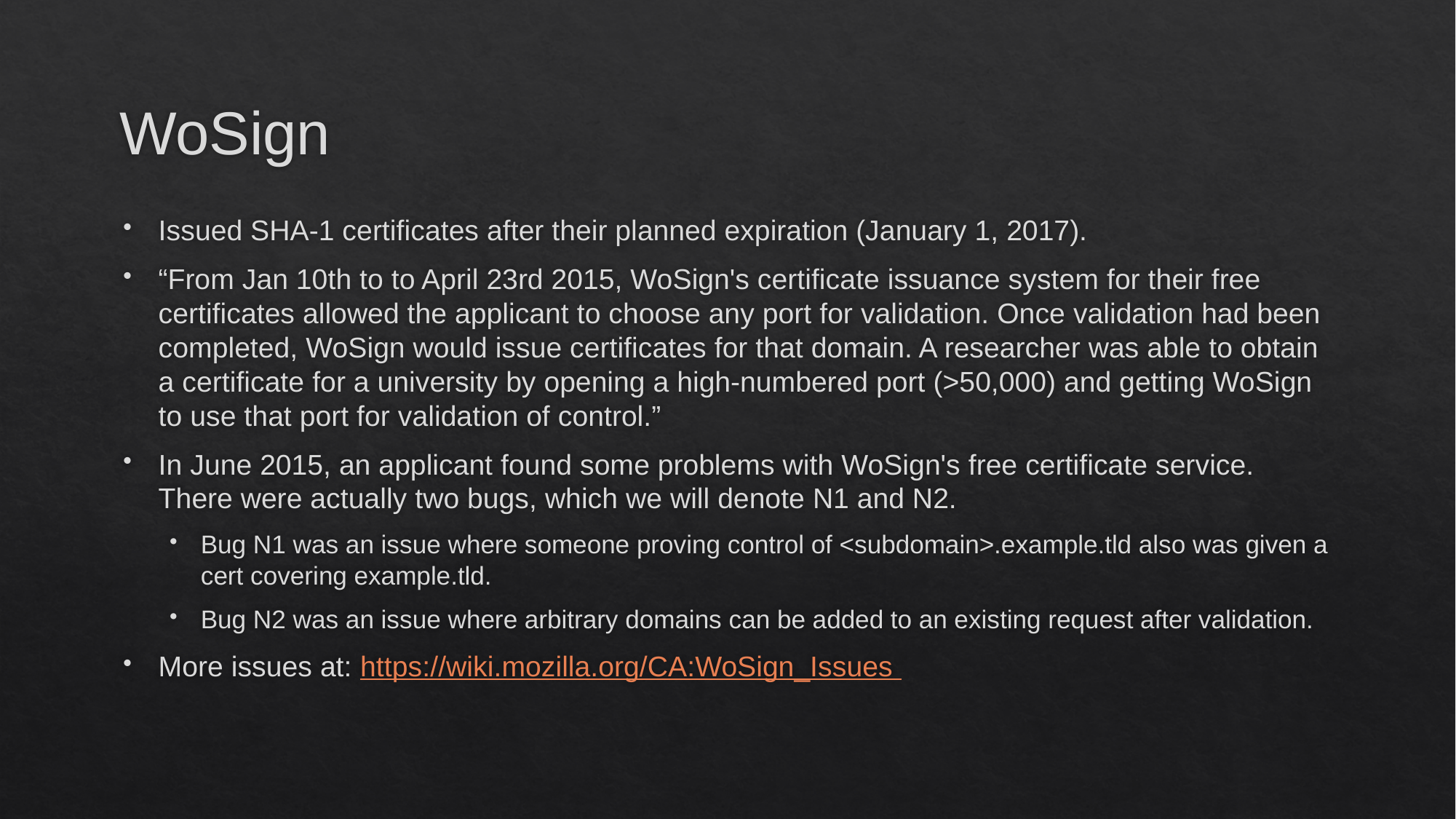

# WoSign
Issued SHA-1 certificates after their planned expiration (January 1, 2017).
“From Jan 10th to to April 23rd 2015, WoSign's certificate issuance system for their free certificates allowed the applicant to choose any port for validation. Once validation had been completed, WoSign would issue certificates for that domain. A researcher was able to obtain a certificate for a university by opening a high-numbered port (>50,000) and getting WoSign to use that port for validation of control.”
In June 2015, an applicant found some problems with WoSign's free certificate service. There were actually two bugs, which we will denote N1 and N2.
Bug N1 was an issue where someone proving control of <subdomain>.example.tld also was given a cert covering example.tld.
Bug N2 was an issue where arbitrary domains can be added to an existing request after validation.
More issues at: https://wiki.mozilla.org/CA:WoSign_Issues